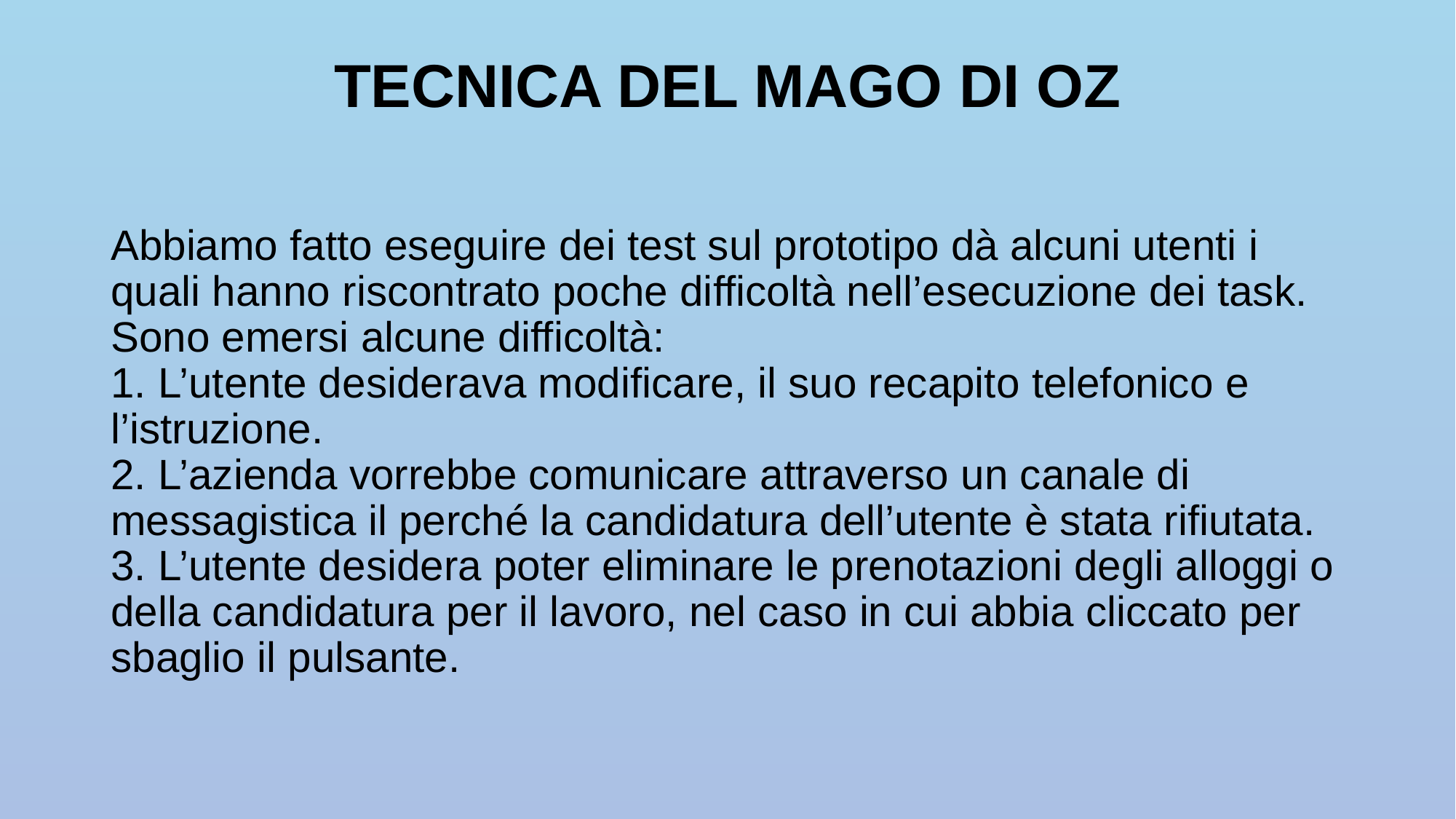

# TECNICA DEL MAGO DI OZ
Abbiamo fatto eseguire dei test sul prototipo dà alcuni utenti i quali hanno riscontrato poche difficoltà nell’esecuzione dei task.
Sono emersi alcune difficoltà:
1. L’utente desiderava modificare, il suo recapito telefonico e l’istruzione.
2. L’azienda vorrebbe comunicare attraverso un canale di messagistica il perché la candidatura dell’utente è stata rifiutata.
3. L’utente desidera poter eliminare le prenotazioni degli alloggi o della candidatura per il lavoro, nel caso in cui abbia cliccato per sbaglio il pulsante.